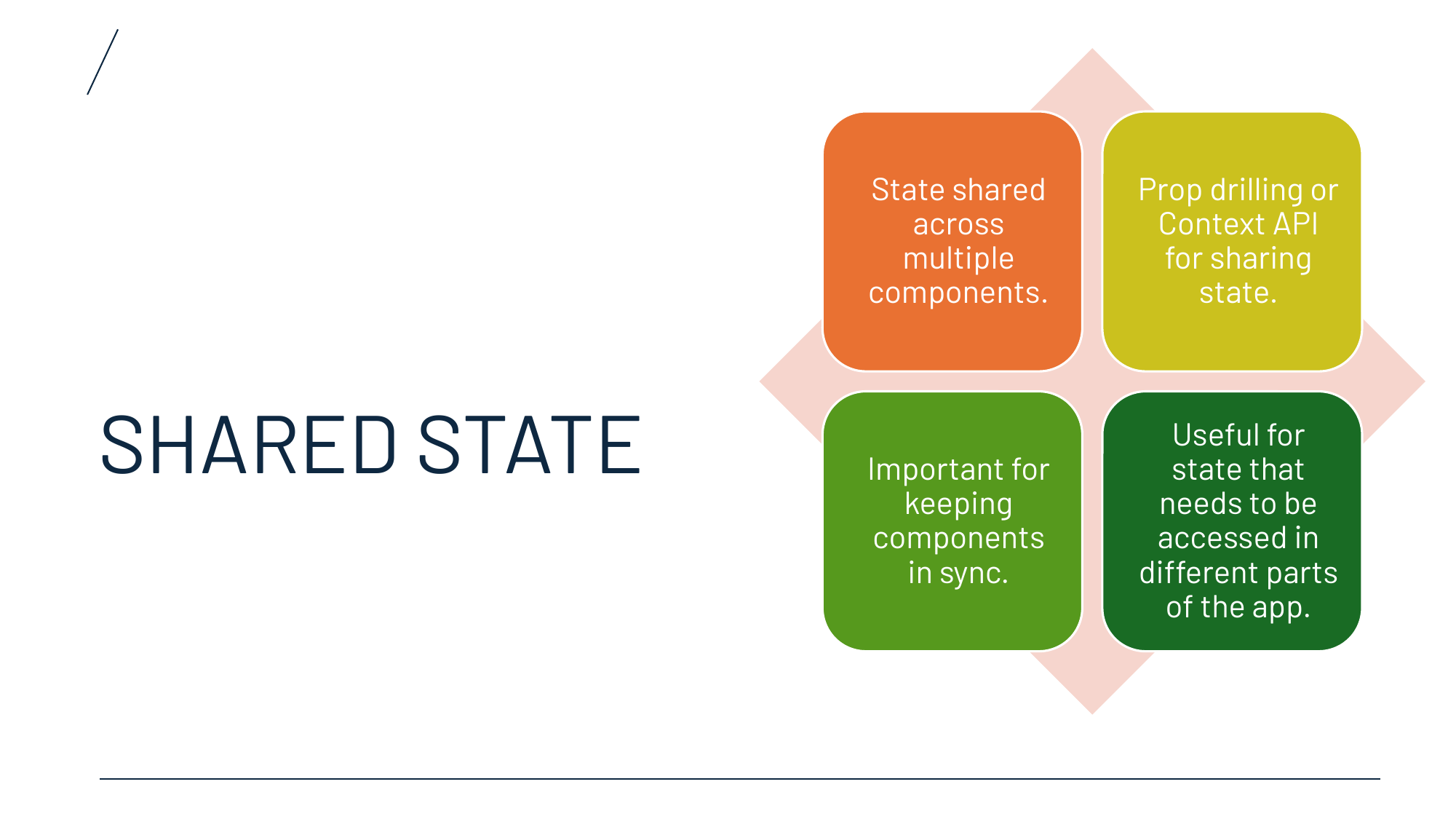

State shared across multiple components.
Prop drilling or Context API for sharing state.
Important for keeping components in sync.
Useful for state that needs to be accessed in different parts of the app.
# SHARED STATE